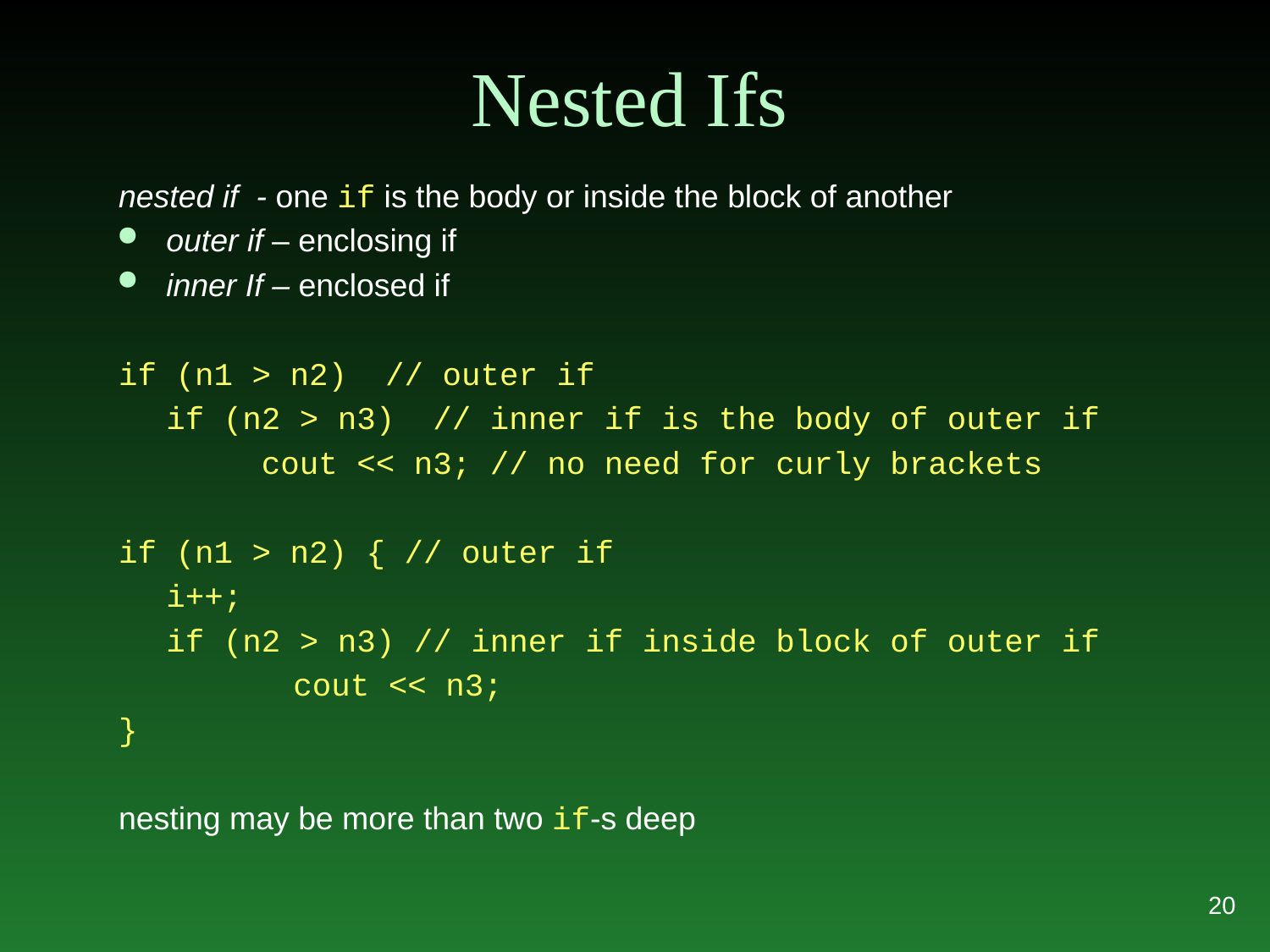

# Nested Ifs
nested if  - one if is the body or inside the block of another
outer if – enclosing if
inner If – enclosed if

if (n1 > n2)  // outer if
	if (n2 > n3)  // inner if is the body of outer if
	     cout << n3; // no need for curly brackets

if (n1 > n2) { // outer if
	i++;
	if (n2 > n3) // inner if inside block of outer if
		cout << n3;
}

nesting may be more than two if-s deep
20